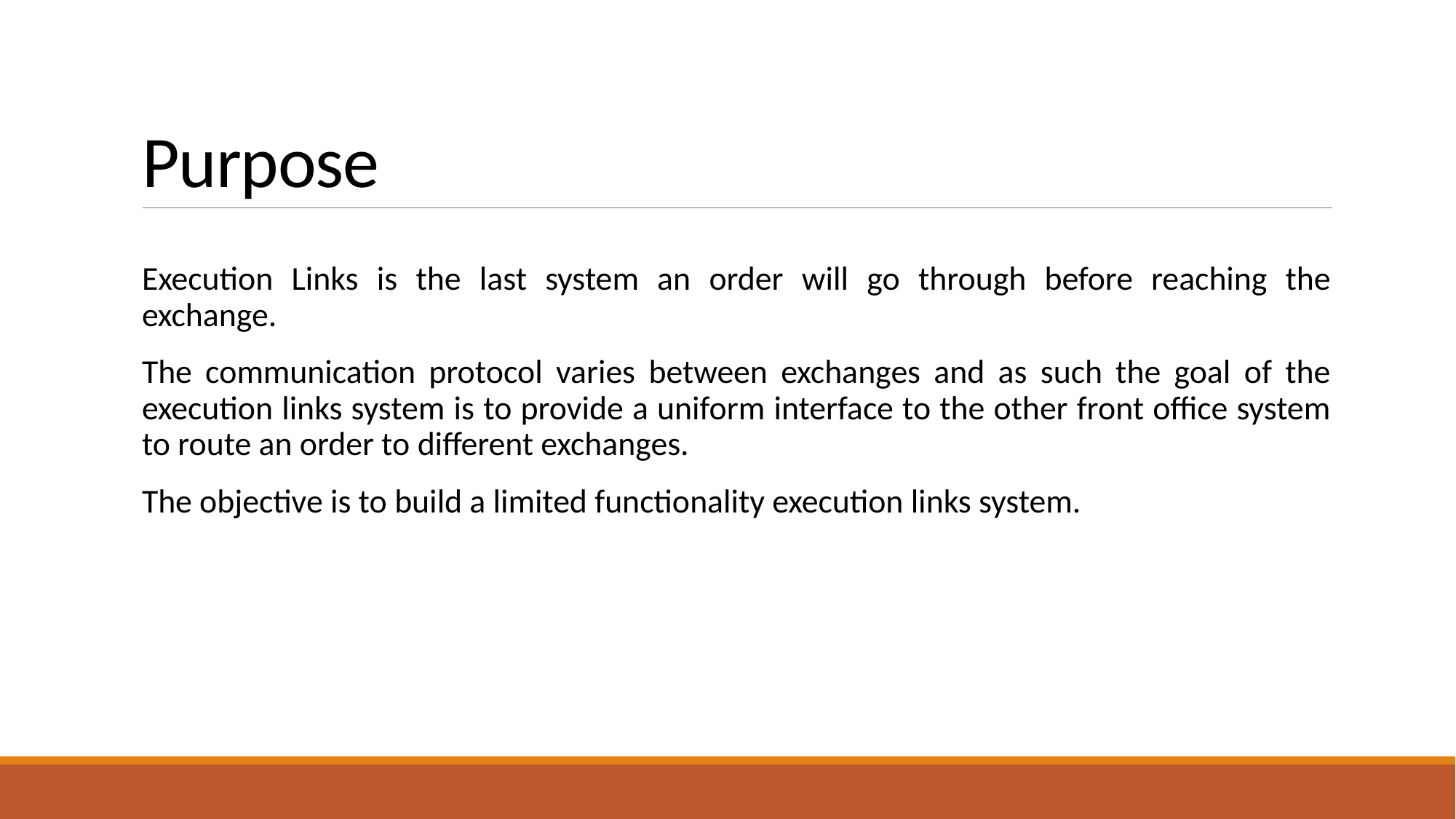

# Purpose
Execution Links is the last system an order will go through before reaching the exchange.
The communication protocol varies between exchanges and as such the goal of the execution links system is to provide a uniform interface to the other front office system to route an order to different exchanges.
The objective is to build a limited functionality execution links system.